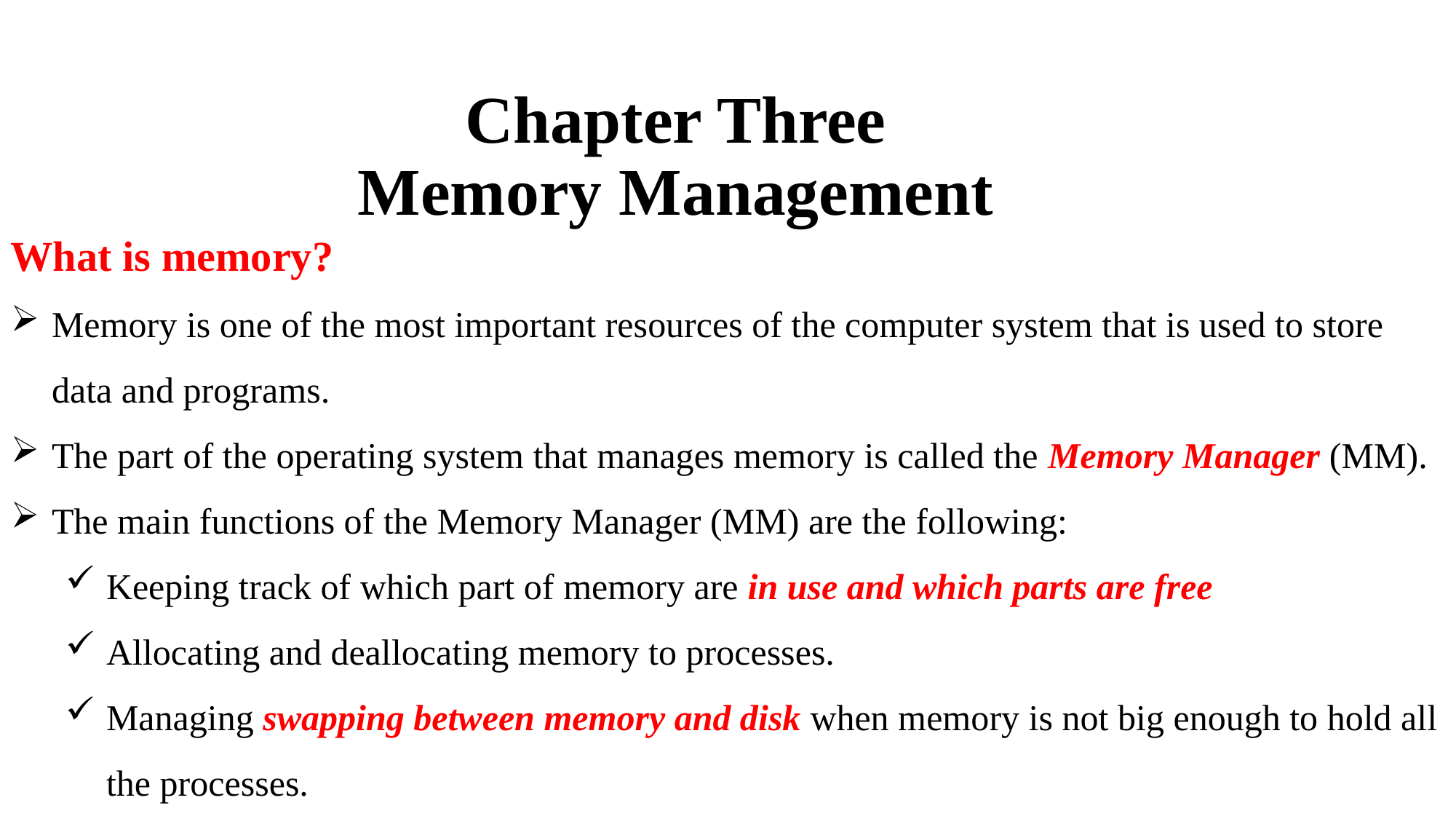

# Chapter Three Memory Management
What is memory?
Memory is one of the most important resources of the computer system that is used to store data and programs.
The part of the operating system that manages memory is called the Memory Manager (MM).
The main functions of the Memory Manager (MM) are the following:
Keeping track of which part of memory are in use and which parts are free
Allocating and deallocating memory to processes.
Managing swapping between memory and disk when memory is not big enough to hold all the processes.